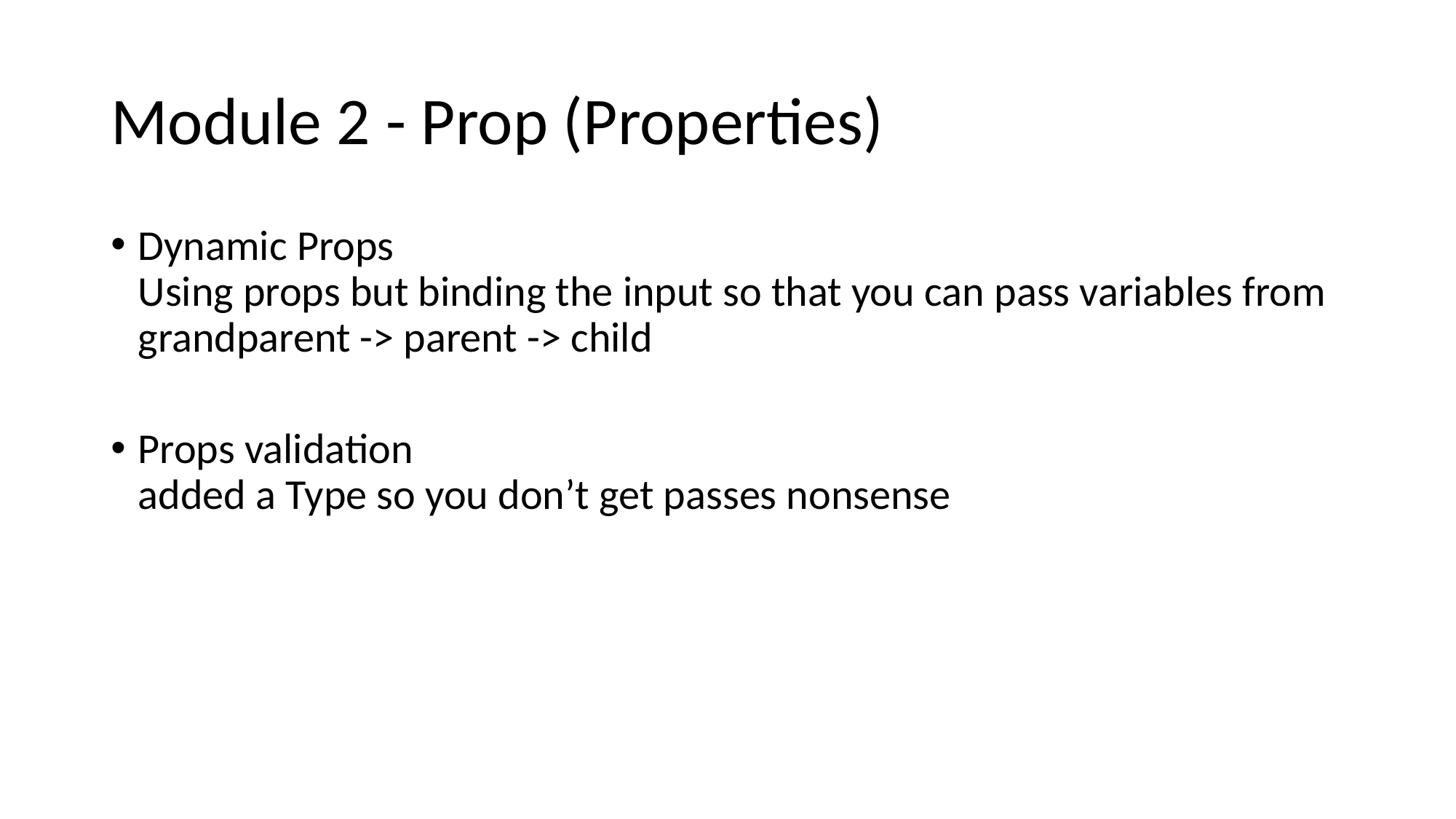

# Module 2 - Prop (Properties)
Dynamic Props
Using props but binding the input so that you can pass variables from grandparent -> parent -> child
Props validation
added a Type so you don’t get passes nonsense